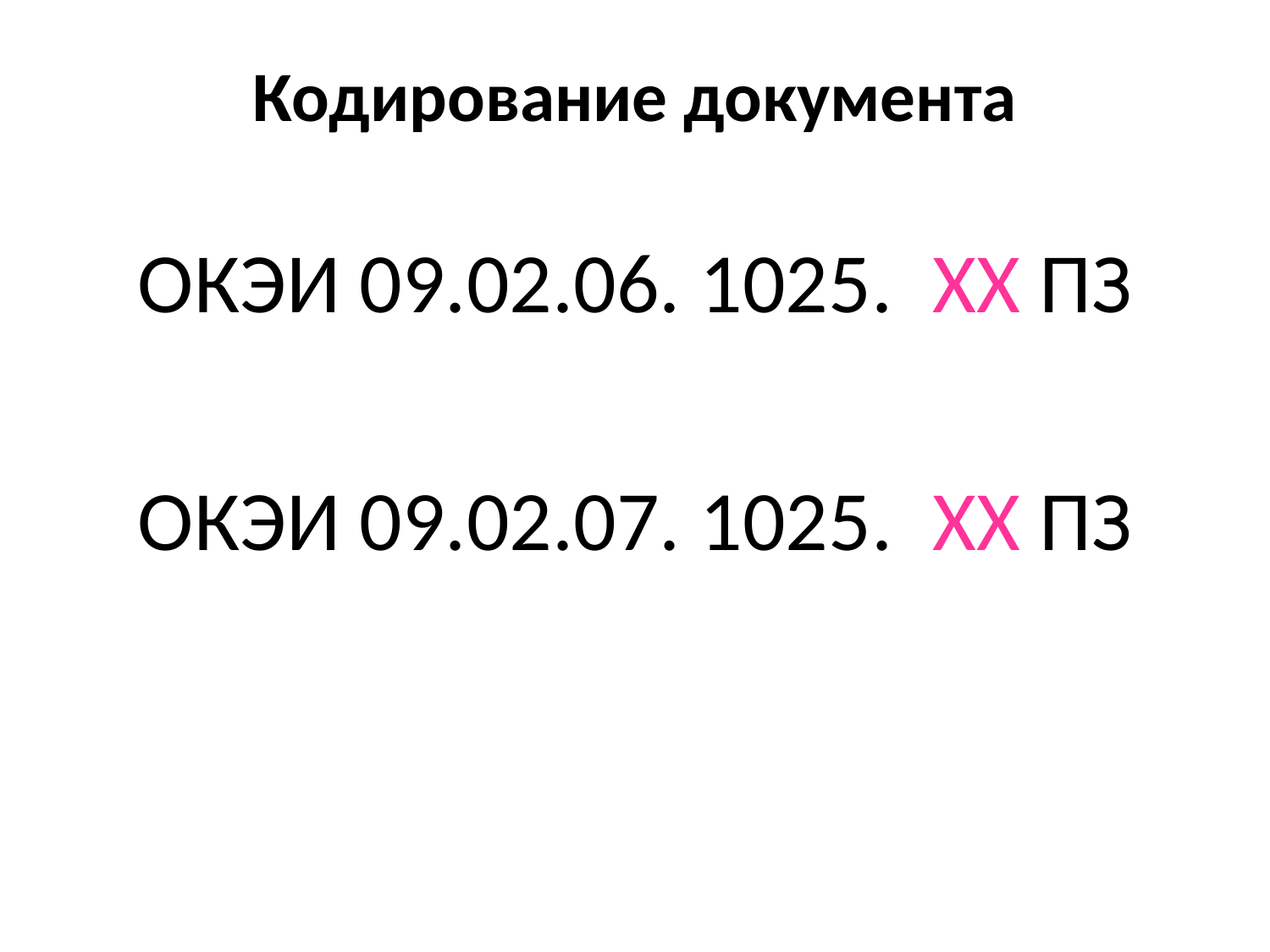

# Кодирование документа
ОКЭИ 09.02.06. 1025.  ХХ ПЗ

ОКЭИ 09.02.07. 1025.  ХХ ПЗ